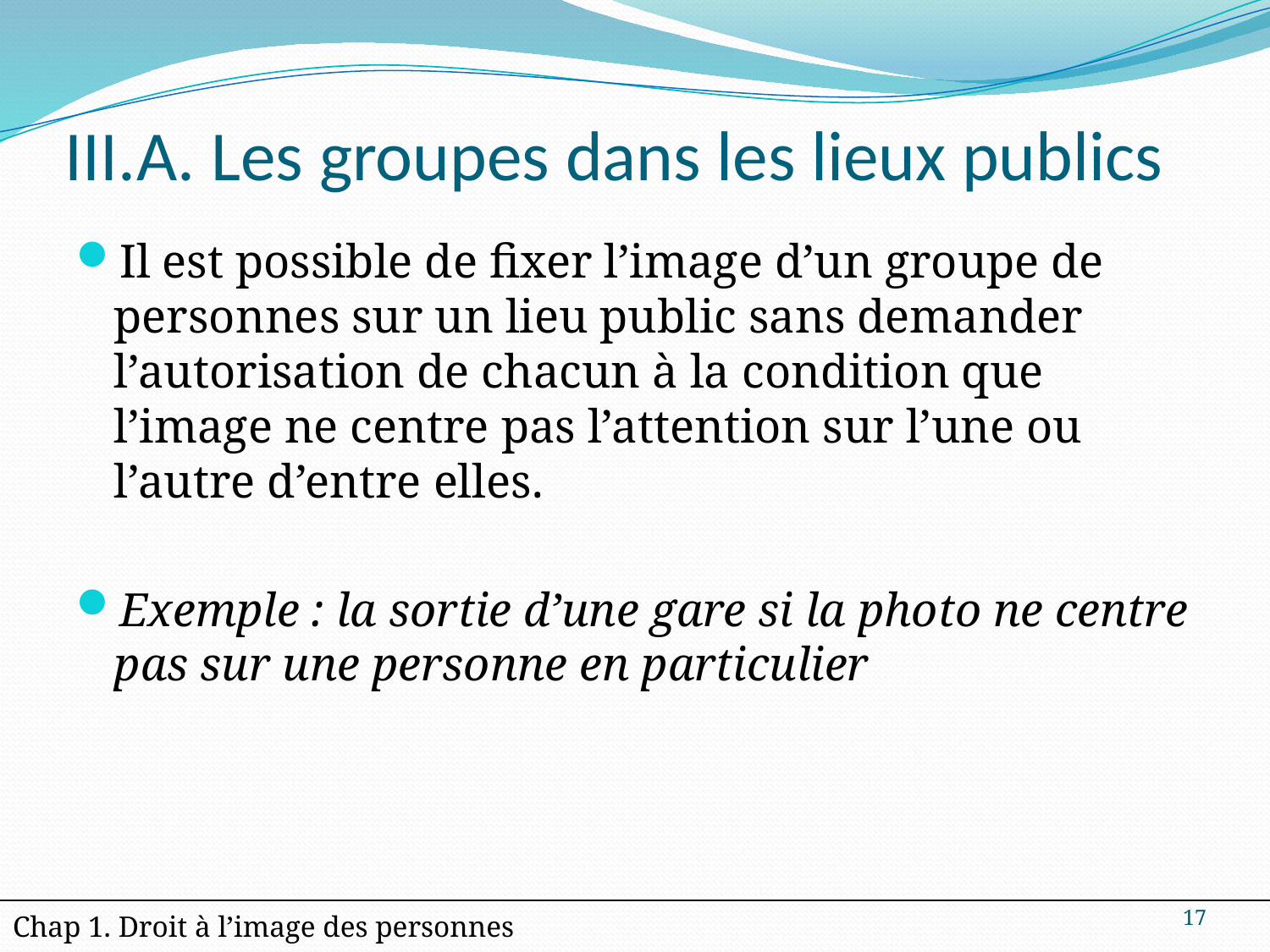

# III.A. Les groupes dans les lieux publics
Il est possible de fixer l’image d’un groupe de personnes sur un lieu public sans demander l’autorisation de chacun à la condition que l’image ne centre pas l’attention sur l’une ou l’autre d’entre elles.

Exemple : la sortie d’une gare si la photo ne centre pas sur une personne en particulier
17
| Chap 1. Droit à l’image des personnes |
| --- |